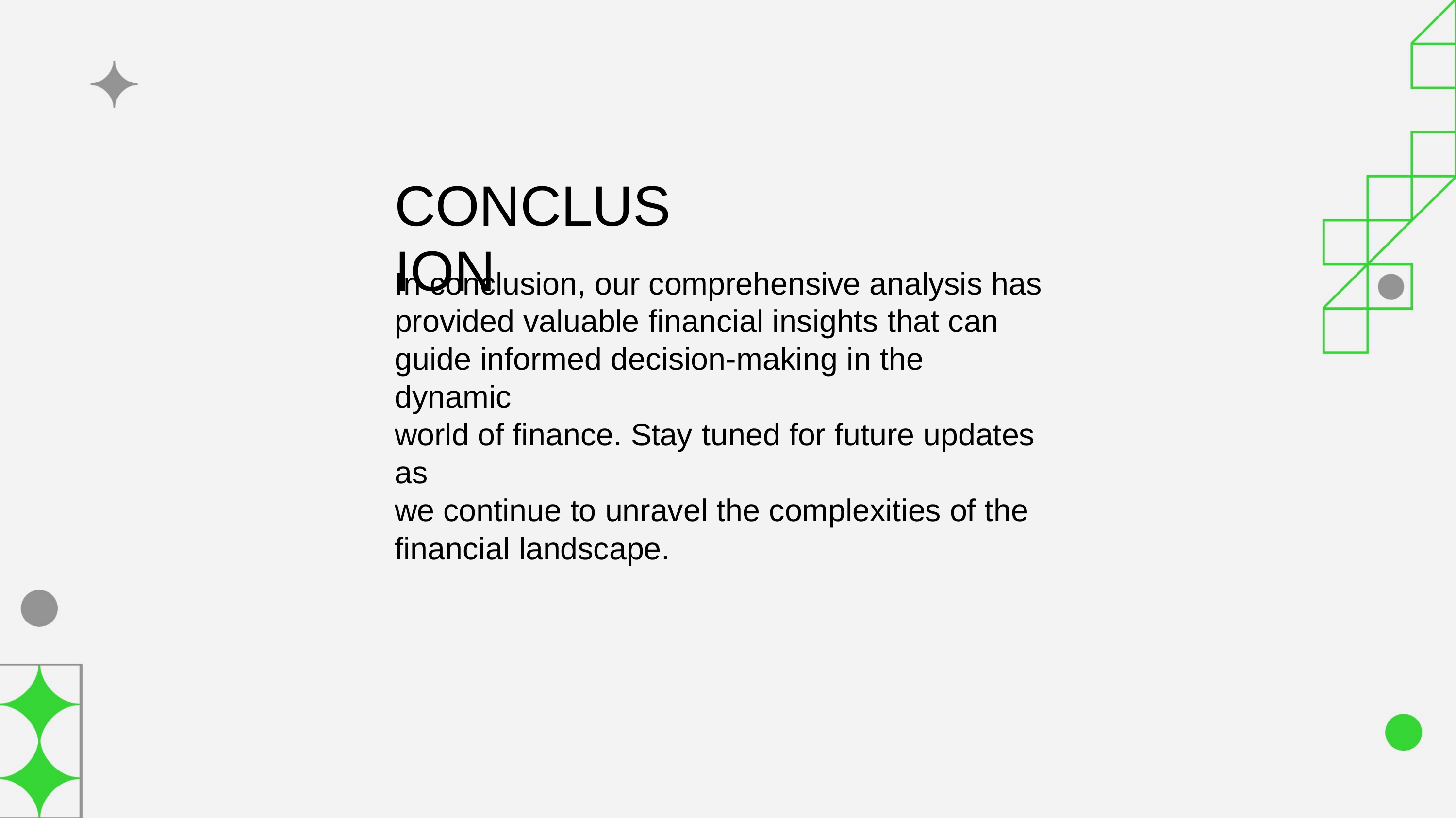

CONCLUSION
In conclusion, our comprehensive analysis has
provided valuable ﬁnancial insights that can
guide informed decision-making in the dynamic
world of ﬁnance. Stay tuned for future updates as
we continue to unravel the complexities of the
ﬁnancial landscape.